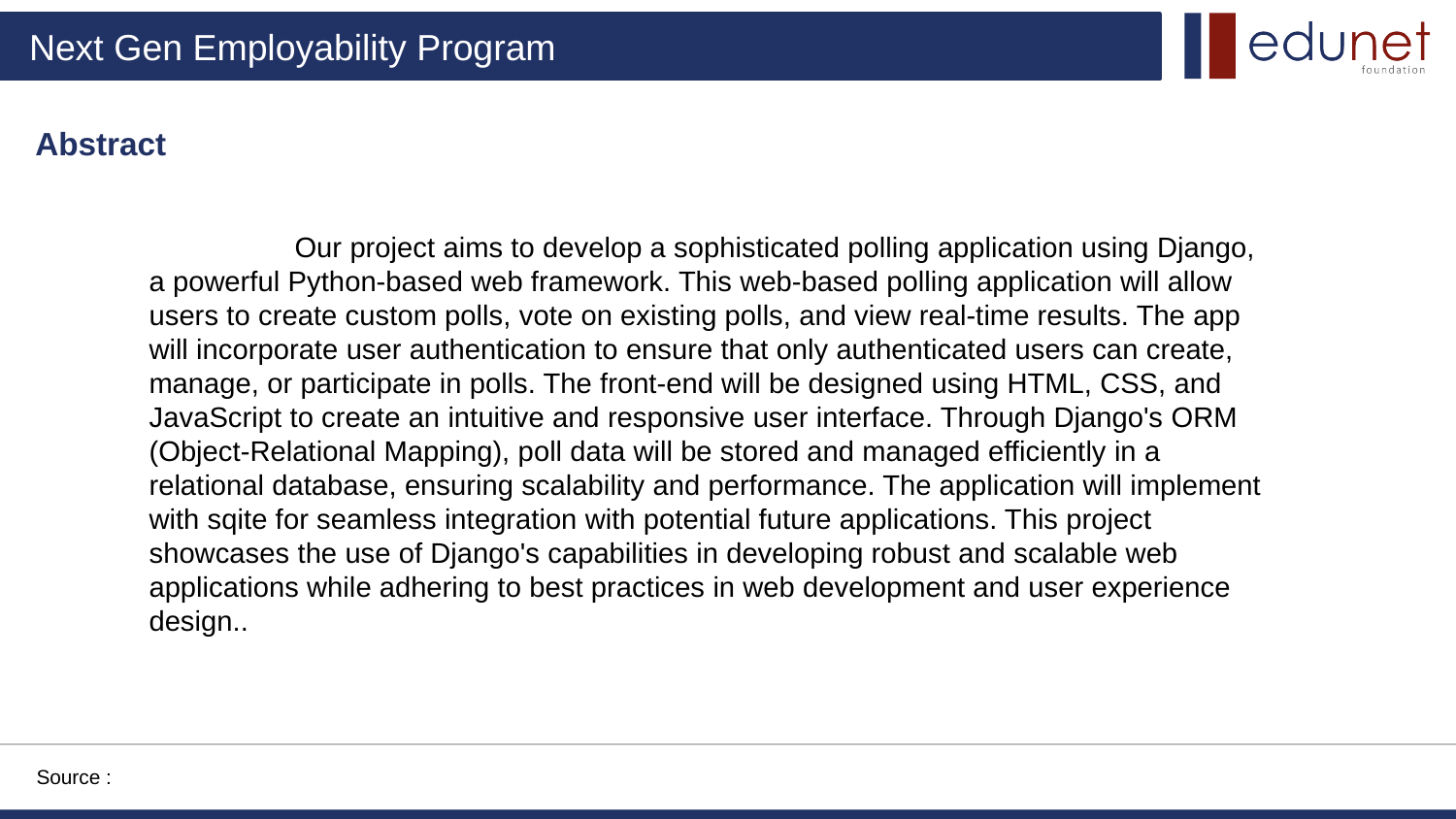

Abstract
	Our project aims to develop a sophisticated polling application using Django, a powerful Python-based web framework. This web-based polling application will allow users to create custom polls, vote on existing polls, and view real-time results. The app will incorporate user authentication to ensure that only authenticated users can create, manage, or participate in polls. The front-end will be designed using HTML, CSS, and JavaScript to create an intuitive and responsive user interface. Through Django's ORM (Object-Relational Mapping), poll data will be stored and managed efficiently in a relational database, ensuring scalability and performance. The application will implement with sqite for seamless integration with potential future applications. This project showcases the use of Django's capabilities in developing robust and scalable web applications while adhering to best practices in web development and user experience design..
Source :